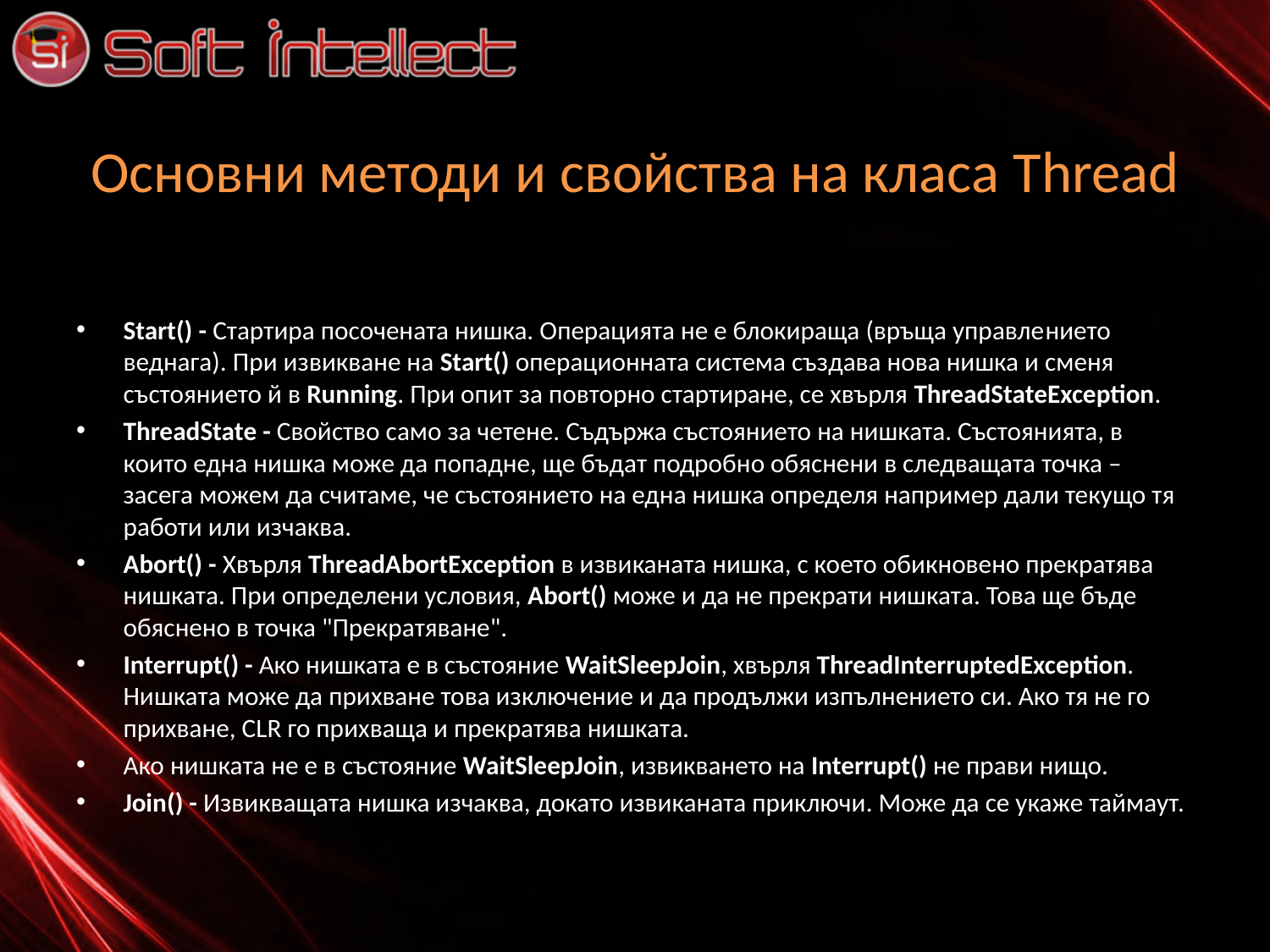

# Основни методи и свойства на класа Thread
Start() - Стартира посочената нишка. Операцията не е блокираща (връща управле­нието веднага). При извикване на Start() операционната система съз­дава нова нишка и сменя състоянието й в Running. При опит за повторно стартиране, се хвърля ThreadStateException.
ThreadState - Свойство само за четене. Съдържа състоянието на нишката. Състоянията, в които една нишка може да попадне, ще бъдат подробно обяснени в следващата точка – засега можем да считаме, че състоянието на една нишка определя например дали текущо тя работи или изчаква.
Abort() - Хвърля ThreadAbortException в извиканата нишка, с което обикновено прекратява нишката. При определени условия, Abort() може и да не прекрати нишката. Това ще бъде обяснено в точка "Прекратяване".
Interrupt() - Ако нишката е в състояние WaitSleepJoin, хвърля ThreadInterrupted­Exception. Нишката може да прихване това изключение и да продължи изпълнението си. Ако тя не го прихване, CLR го прихваща и прекратява нишката.
Ако нишката не е в състояние WaitSleepJoin, извикването на Interrupt() не прави нищо.
Join() - Извикващата нишка изчаква, докато извиканата приключи. Може да се укаже таймаут.